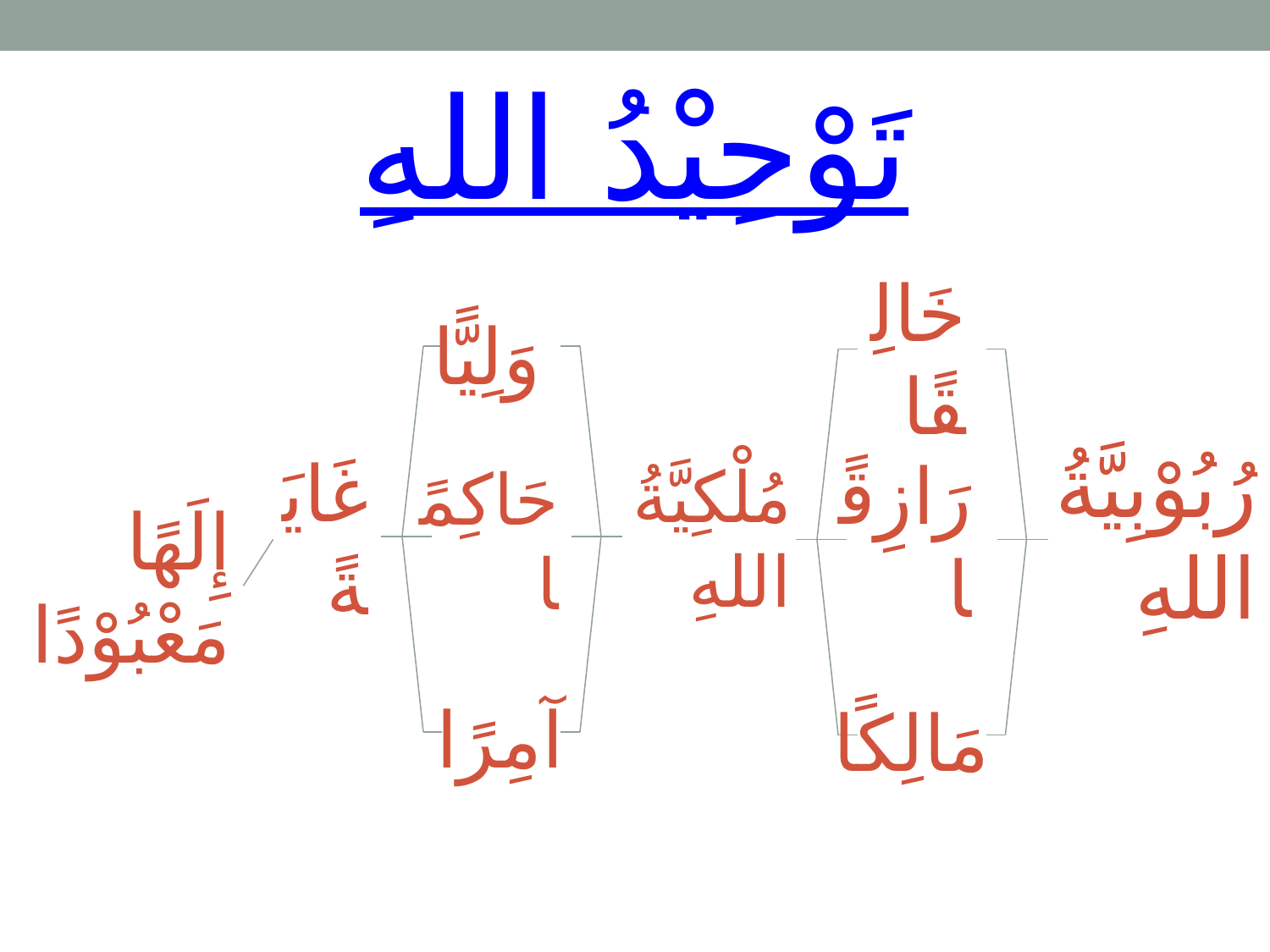

# تَوْحِيْدُ اللهِ
وَلِيًّا
خَالِقًا
حَاكِمًا
رَازِقًا
رُبُوْبِيَّةُ اللهِ
إِلَهًا مَعْبُوْدًا
غَايَةً
مُلْكِيَّةُ اللهِ
آمِرًا
مَالِكًا